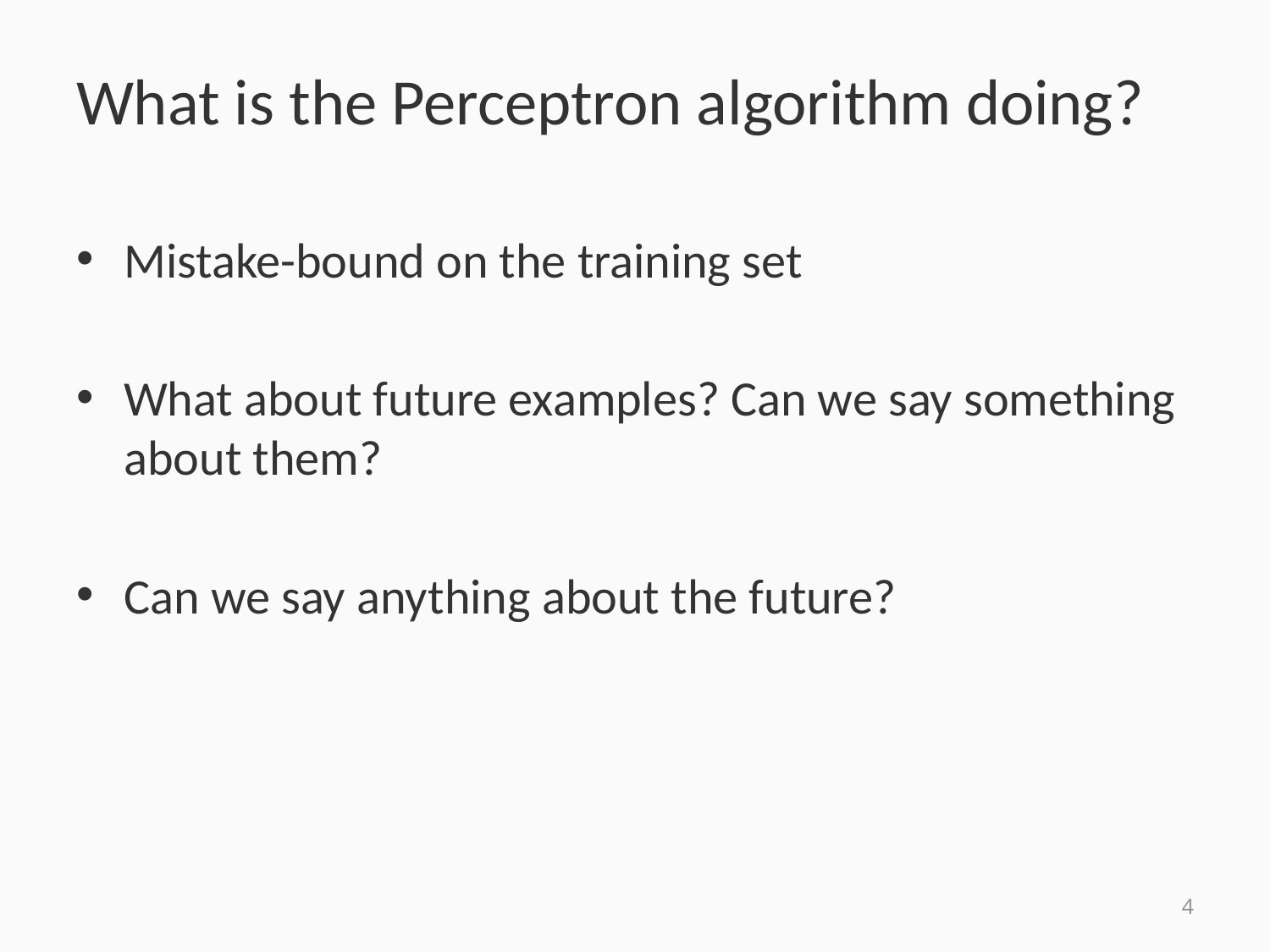

# What is the Perceptron algorithm doing?
Mistake-bound on the training set

What about future examples? Can we say something about them?

Can we say anything about the future?
4